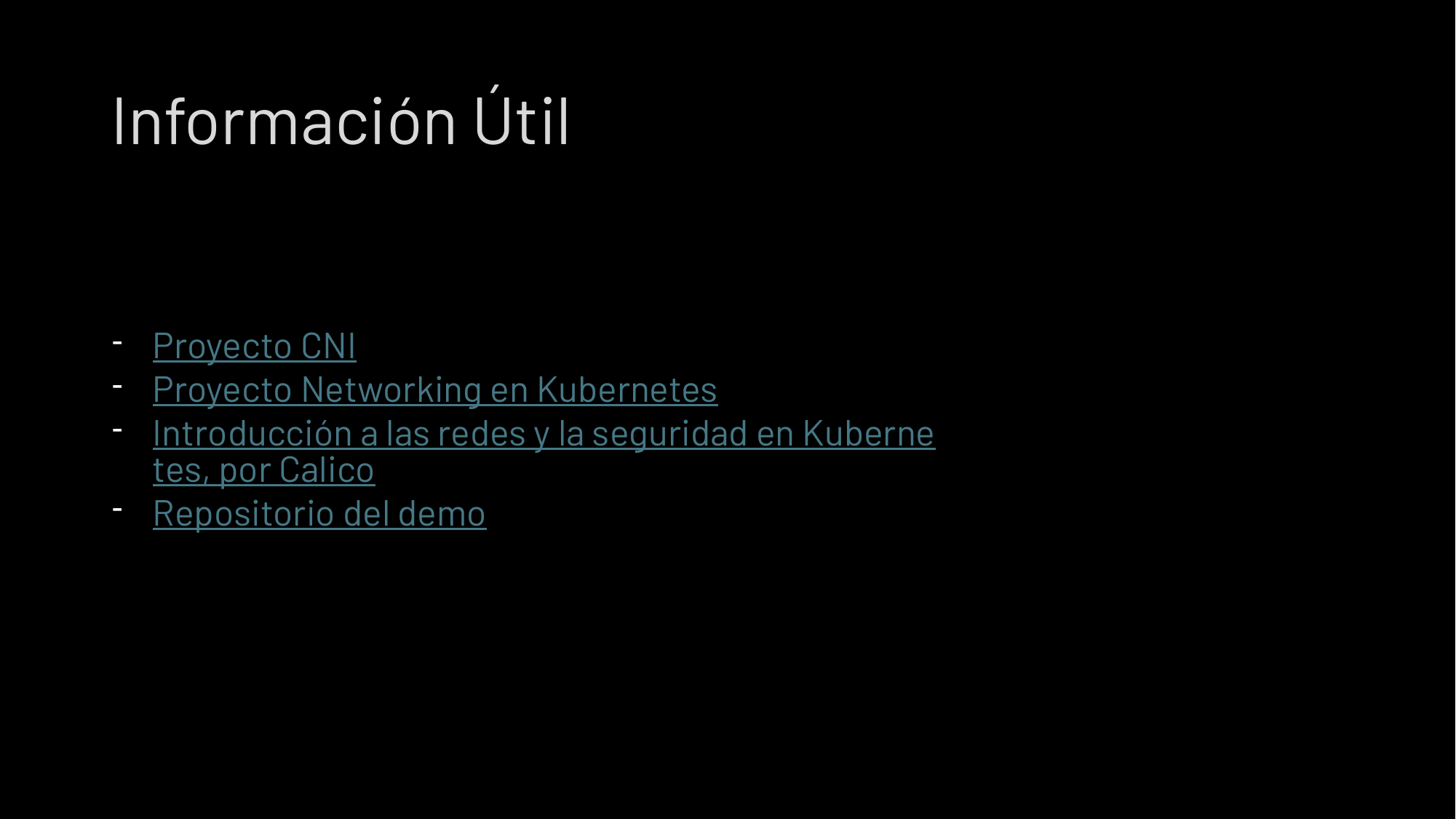

# Información Útil
Proyecto CNI
Proyecto Networking en Kubernetes
Introducción a las redes y la seguridad en Kubernetes, por Calico
Repositorio del demo